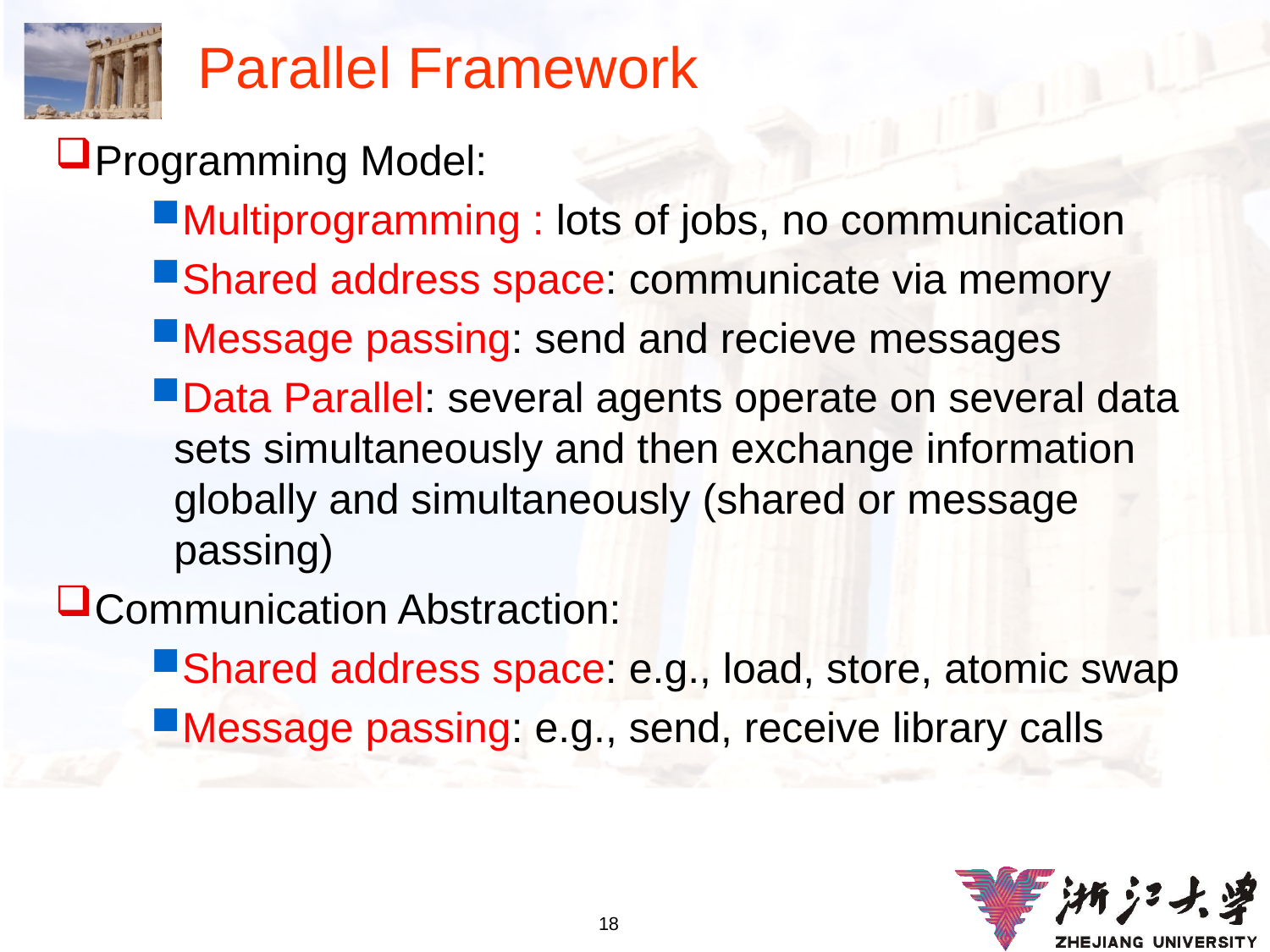

# Parallel Framework
Programming Model:
Multiprogramming : lots of jobs, no communication
Shared address space: communicate via memory
Message passing: send and recieve messages
Data Parallel: several agents operate on several data sets simultaneously and then exchange information globally and simultaneously (shared or message passing)
Communication Abstraction:
Shared address space: e.g., load, store, atomic swap
Message passing: e.g., send, receive library calls